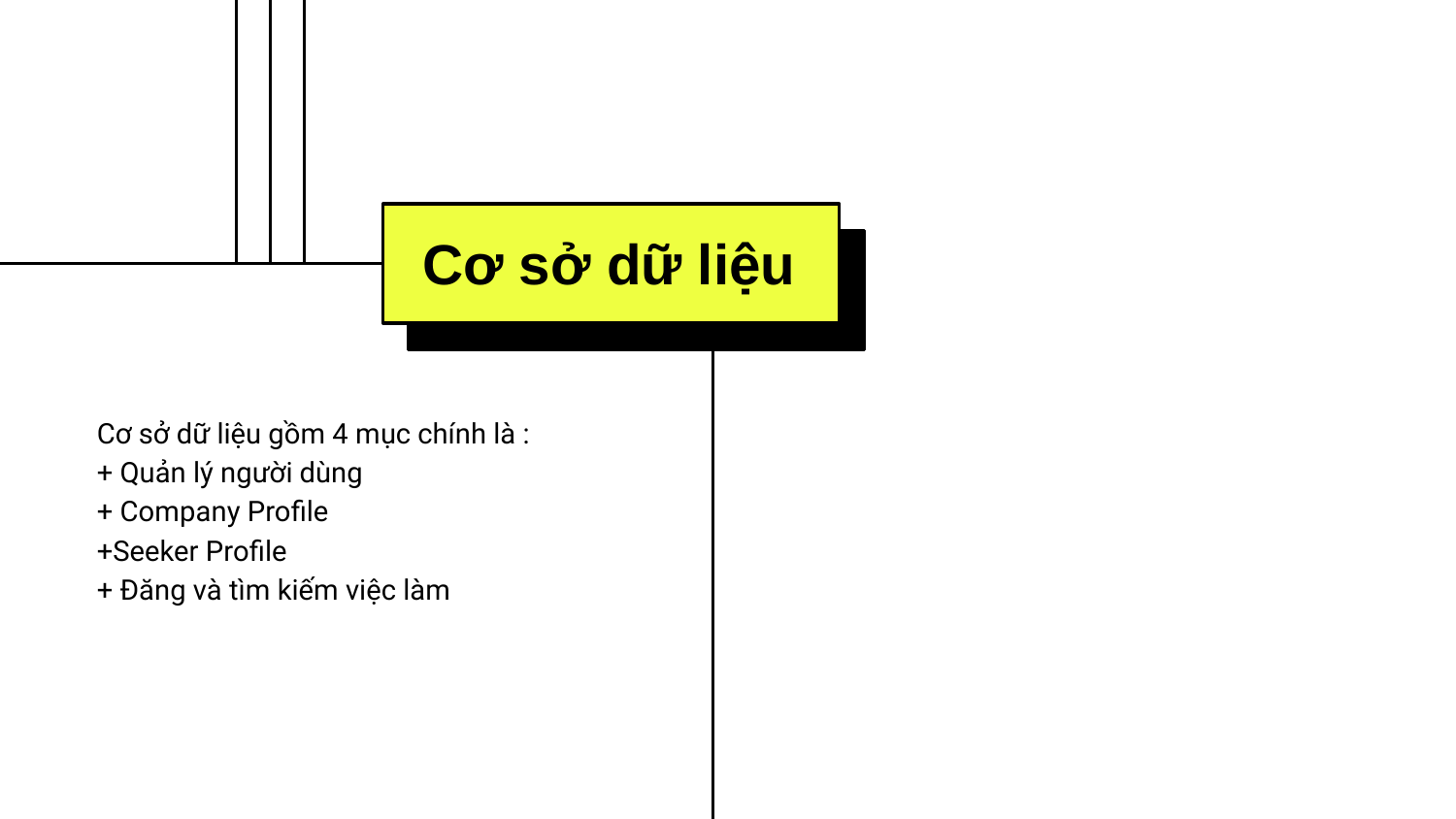

# Cơ sở dữ liệu
Cơ sở dữ liệu gồm 4 mục chính là :
+ Quản lý người dùng
+ Company Profile
+Seeker Profile
+ Đăng và tìm kiếm việc làm